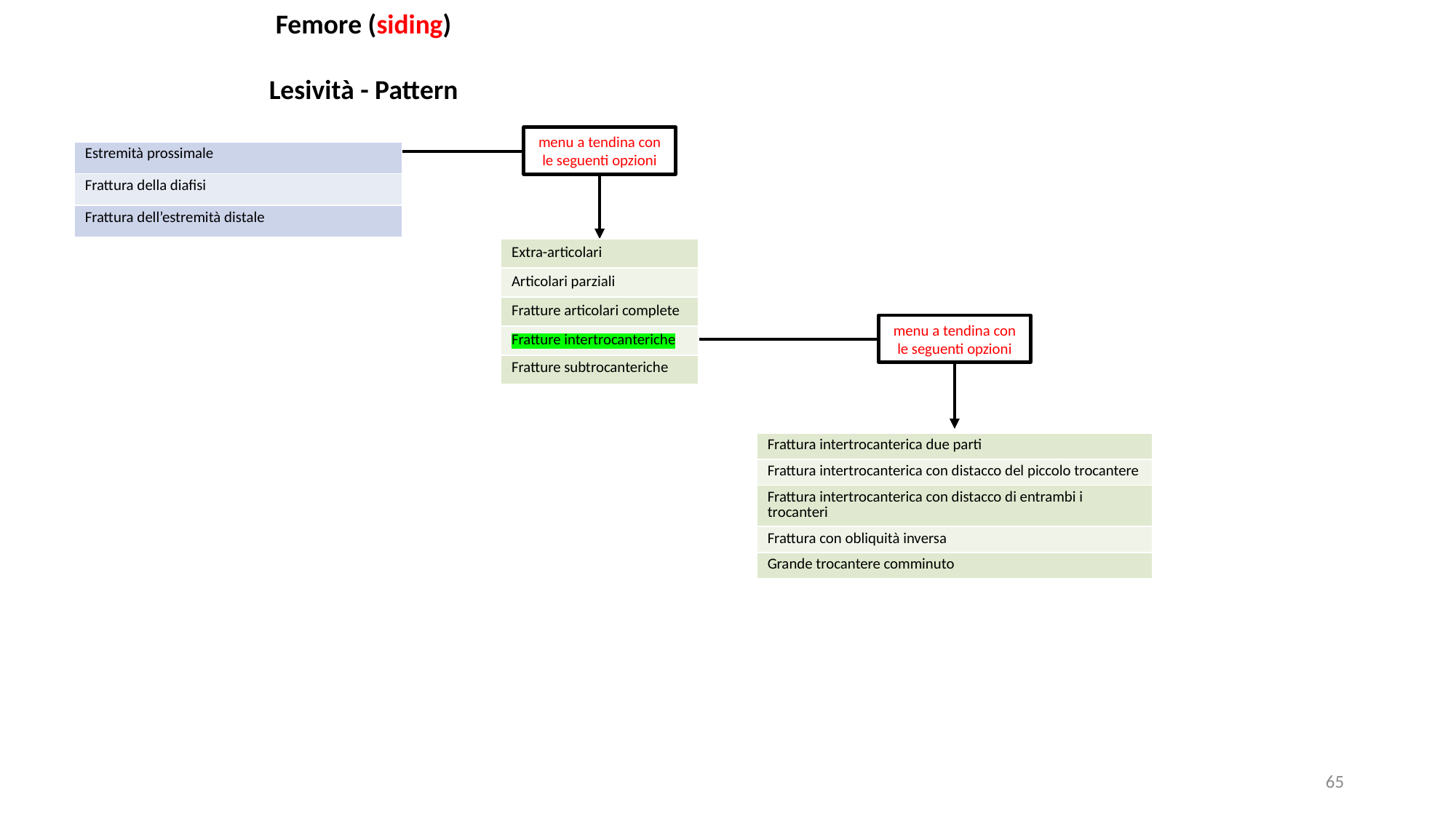

Femore (siding)

Lesività - Pattern
menu a tendina con le seguenti opzioni
| Estremità prossimale |
| --- |
| Frattura della diafisi |
| Frattura dell’estremità distale |
| Extra-articolari |
| --- |
| Articolari parziali |
| Fratture articolari complete |
| Fratture intertrocanteriche |
| Fratture subtrocanteriche |
menu a tendina con le seguenti opzioni
| Frattura intertrocanterica due parti |
| --- |
| Frattura intertrocanterica con distacco del piccolo trocantere |
| Frattura intertrocanterica con distacco di entrambi i trocanteri |
| Frattura con obliquità inversa |
| Grande trocantere comminuto |
65